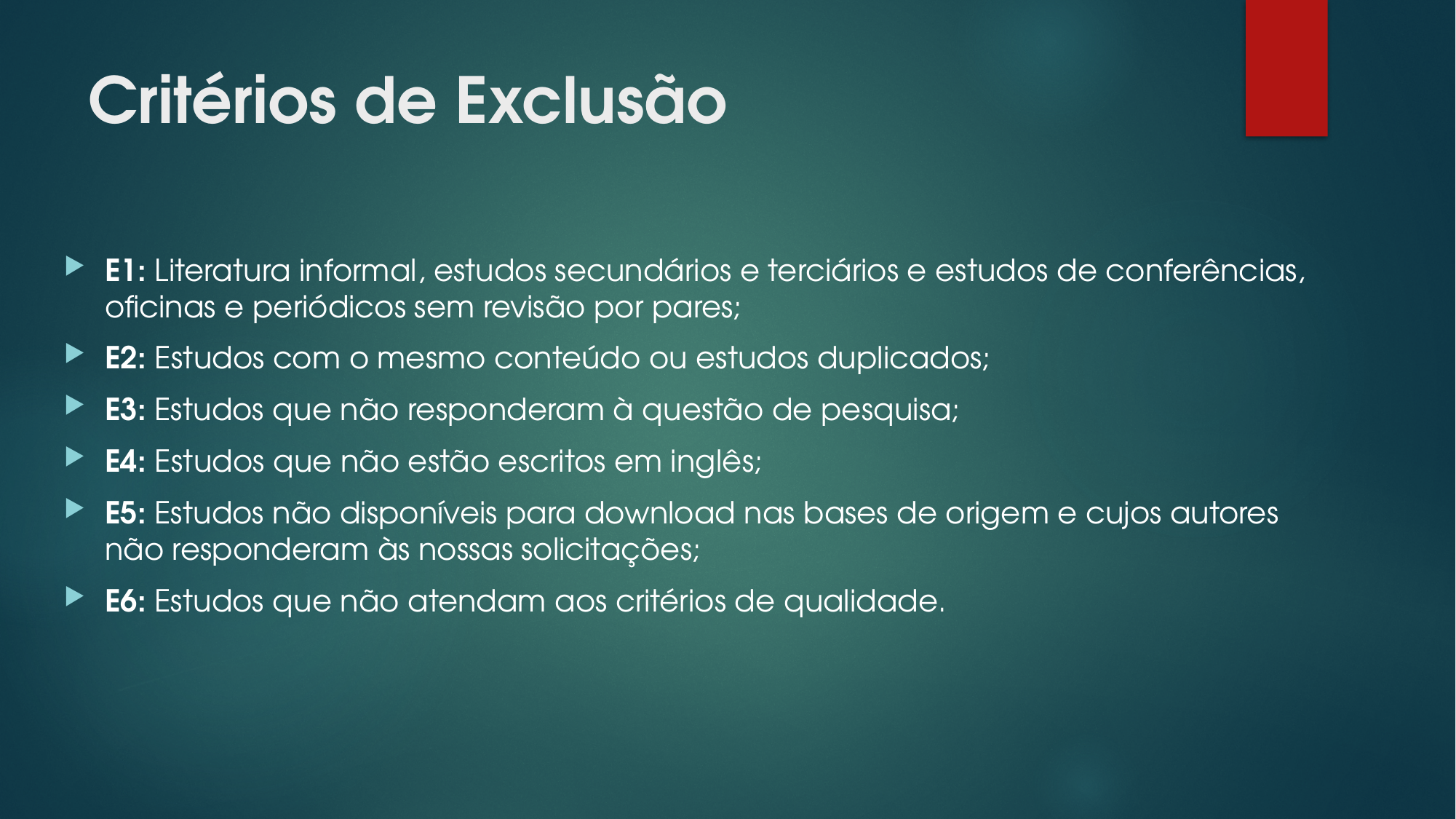

# Critérios de Exclusão
E1: Literatura informal, estudos secundários e terciários e estudos de conferências, oficinas e periódicos sem revisão por pares;
E2: Estudos com o mesmo conteúdo ou estudos duplicados;
E3: Estudos que não responderam à questão de pesquisa;
E4: Estudos que não estão escritos em inglês;
E5: Estudos não disponíveis para download nas bases de origem e cujos autores não responderam às nossas solicitações;
E6: Estudos que não atendam aos critérios de qualidade.